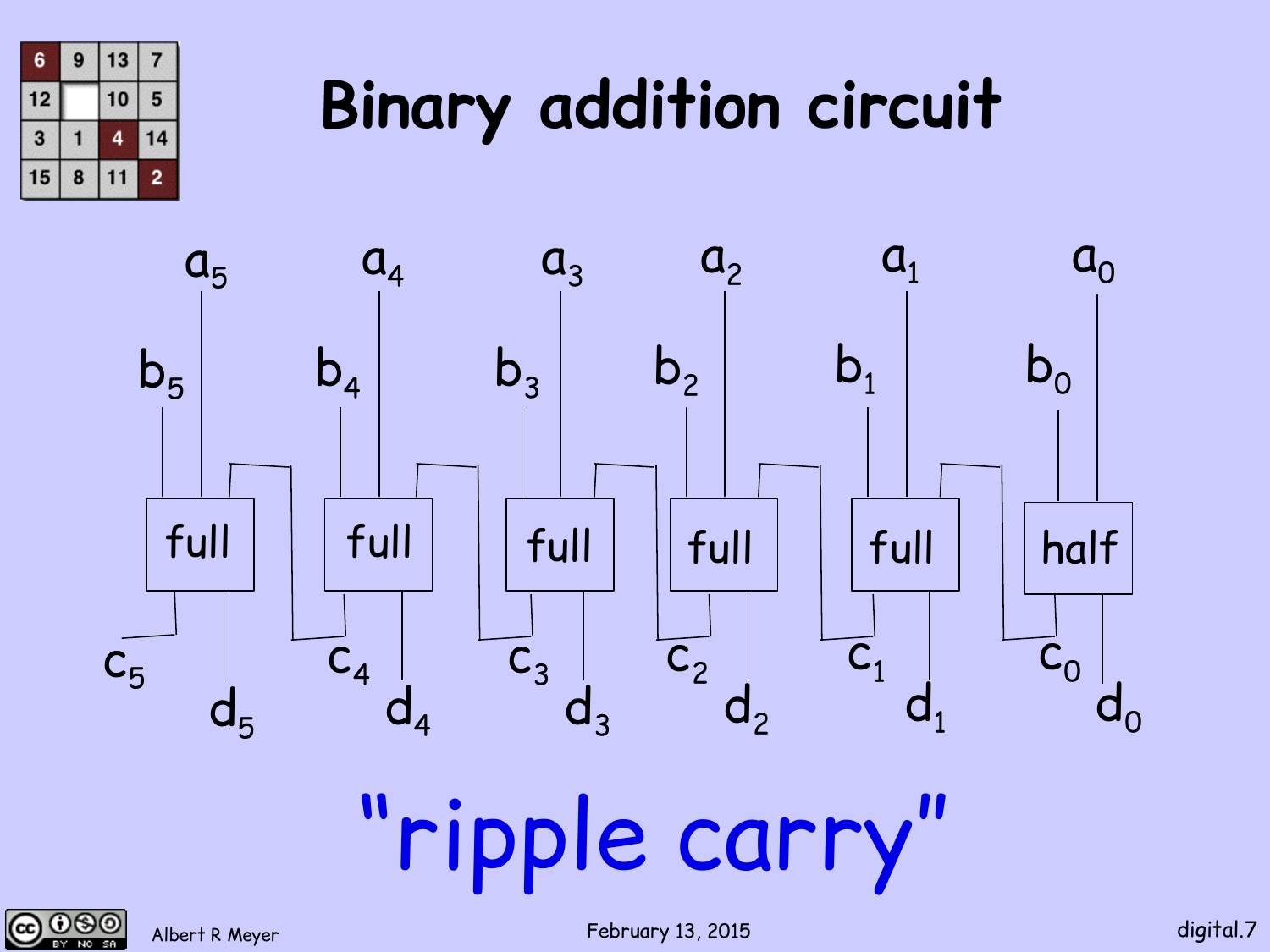

# Binary addition circuit
a1
a0
a2
a4
a3
a5
b1
b0
b2
b4
b3
b5

full
full
full
full
full
half
c1
c0
c2
c4
c3
c5
d1
d0
d2
d4
d3
d5
“ripple carry”
digital.7